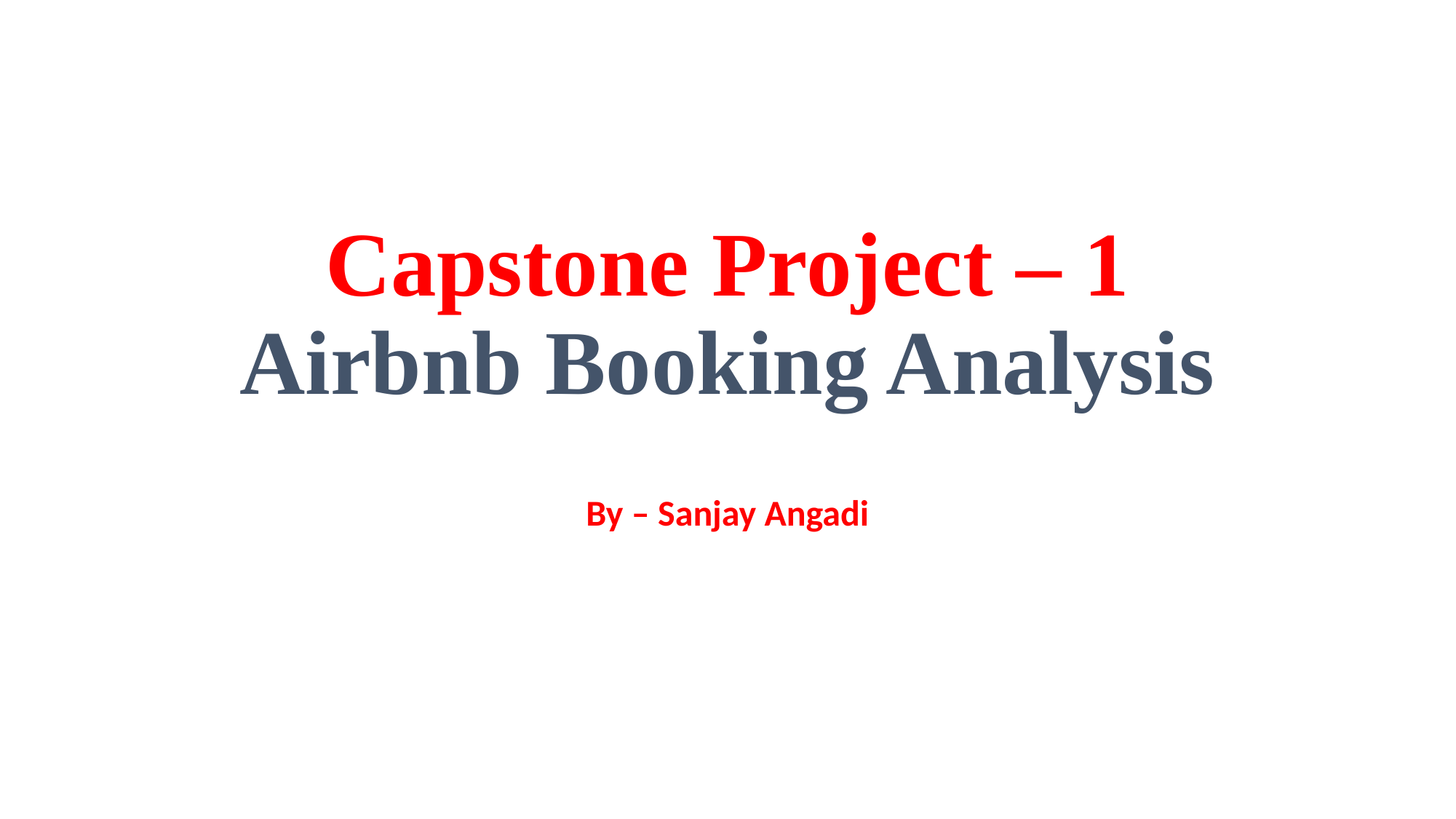

# Capstone Project – 1 Airbnb Booking Analysis

By – Sanjay Angadi